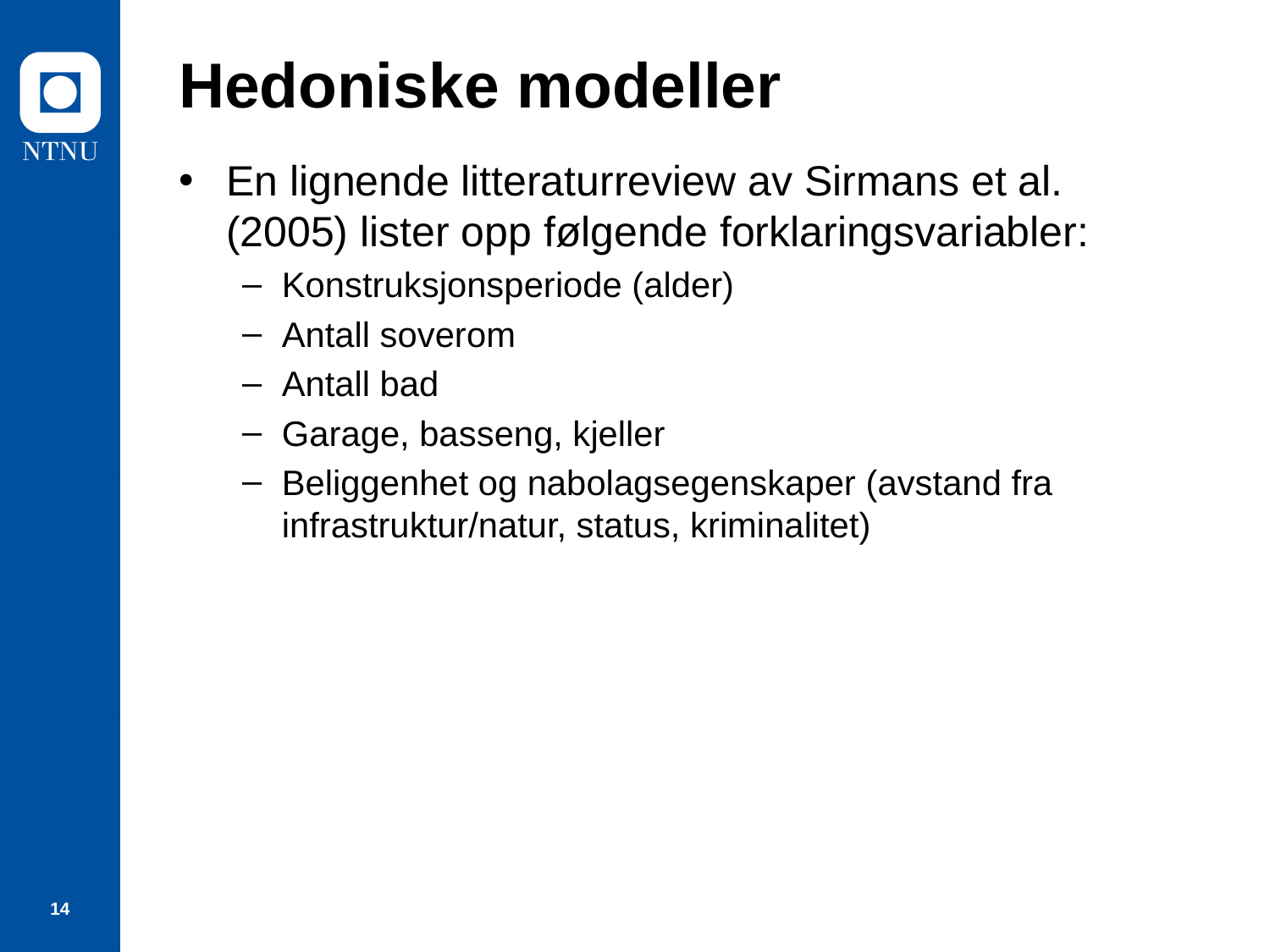

# Hedoniske modeller
En lignende litteraturreview av Sirmans et al. (2005) lister opp følgende forklaringsvariabler:
Konstruksjonsperiode (alder)
Antall soverom
Antall bad
Garage, basseng, kjeller
Beliggenhet og nabolagsegenskaper (avstand fra infrastruktur/natur, status, kriminalitet)